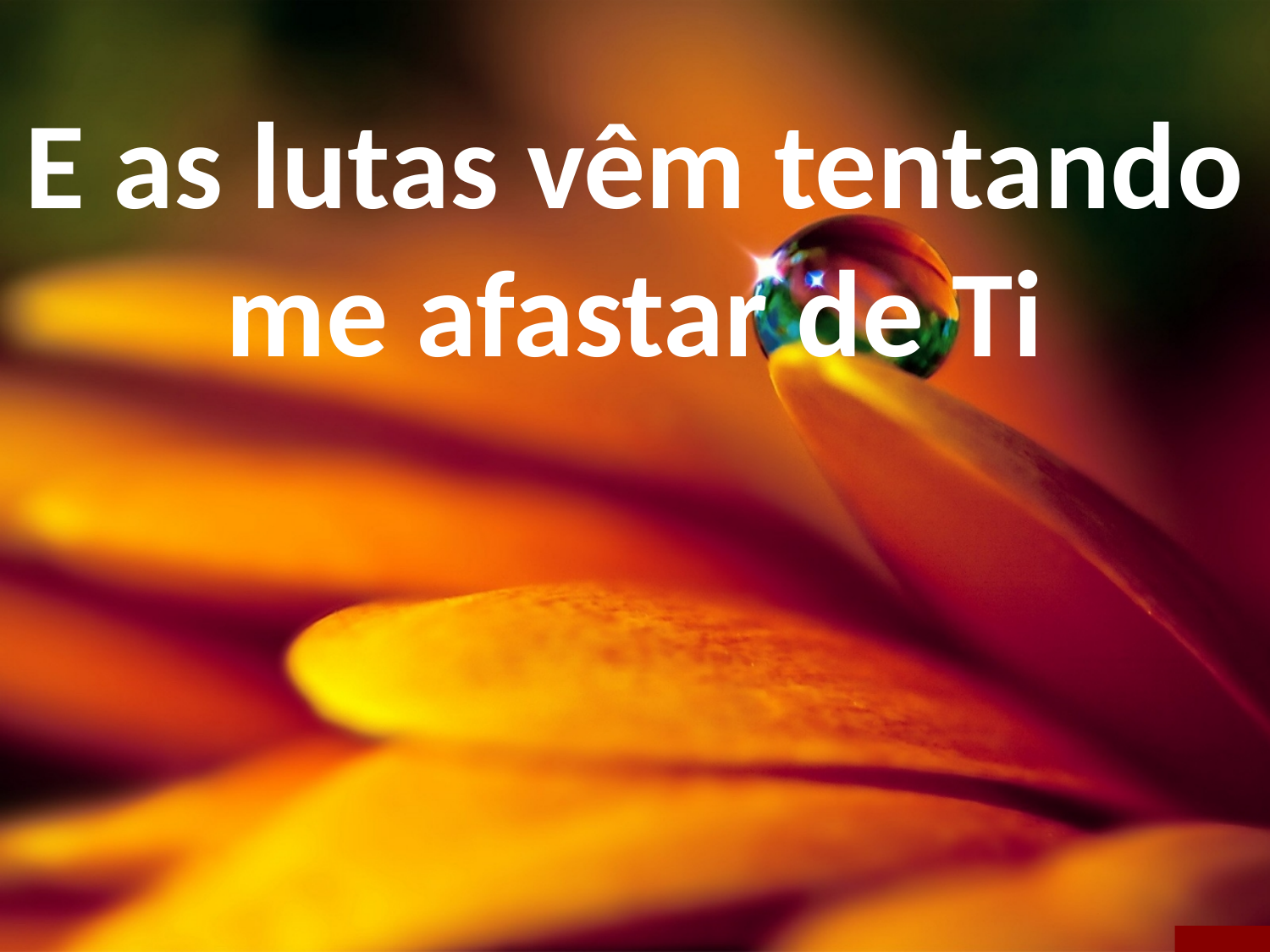

E as lutas vêm tentando me afastar de Ti